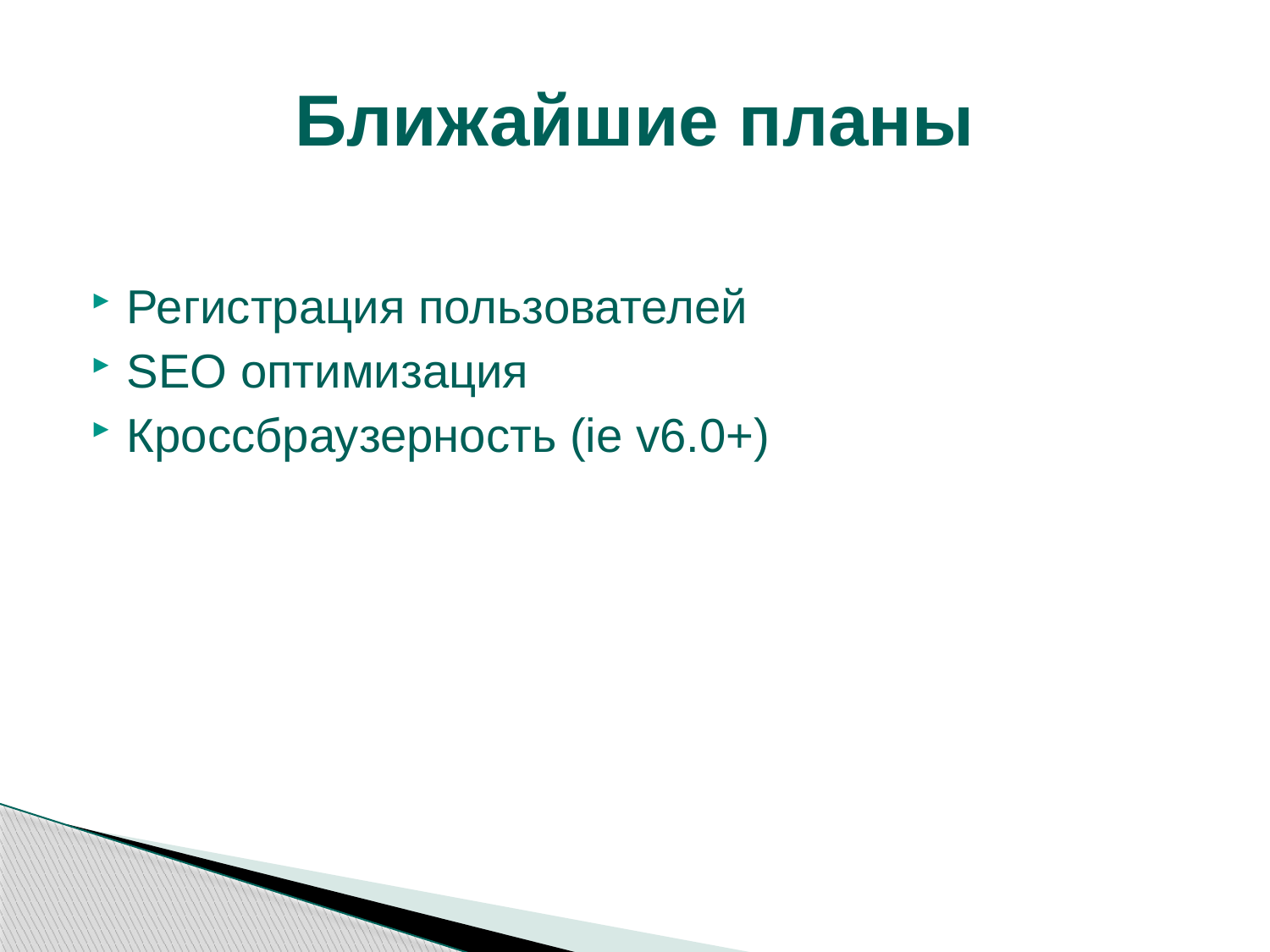

# Ближайшие планы

Регистрация пользователей
SЕО оптимизация
Кроссбраузерность (ie v6.0+)